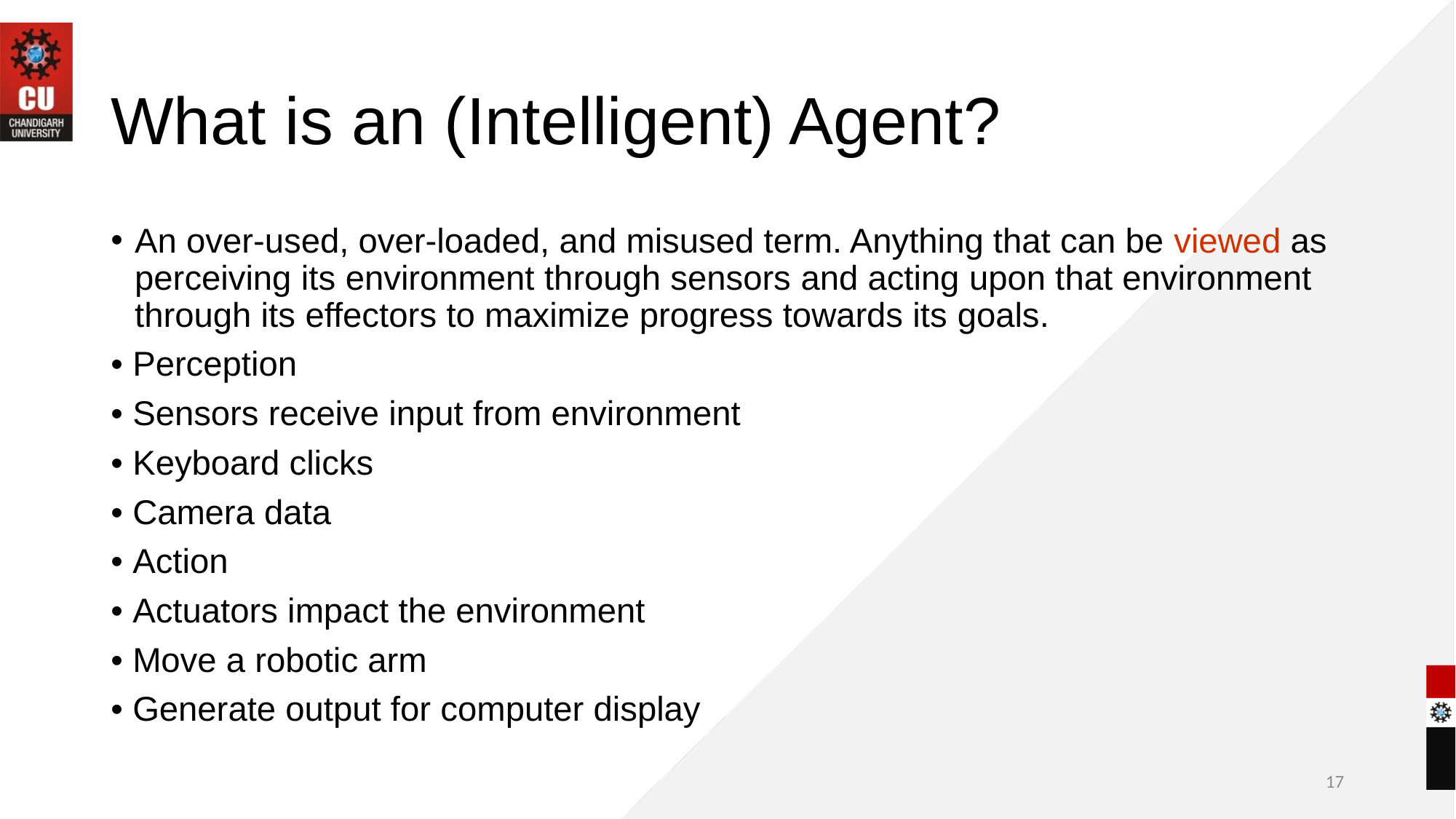

# What is an (Intelligent) Agent?
An over-used, over-loaded, and misused term. Anything that can be viewed as perceiving its environment through sensors and acting upon that environment through its effectors to maximize progress towards its goals.
• Perception
• Sensors receive input from environment
• Keyboard clicks
• Camera data
• Action
• Actuators impact the environment
• Move a robotic arm
• Generate output for computer display
17